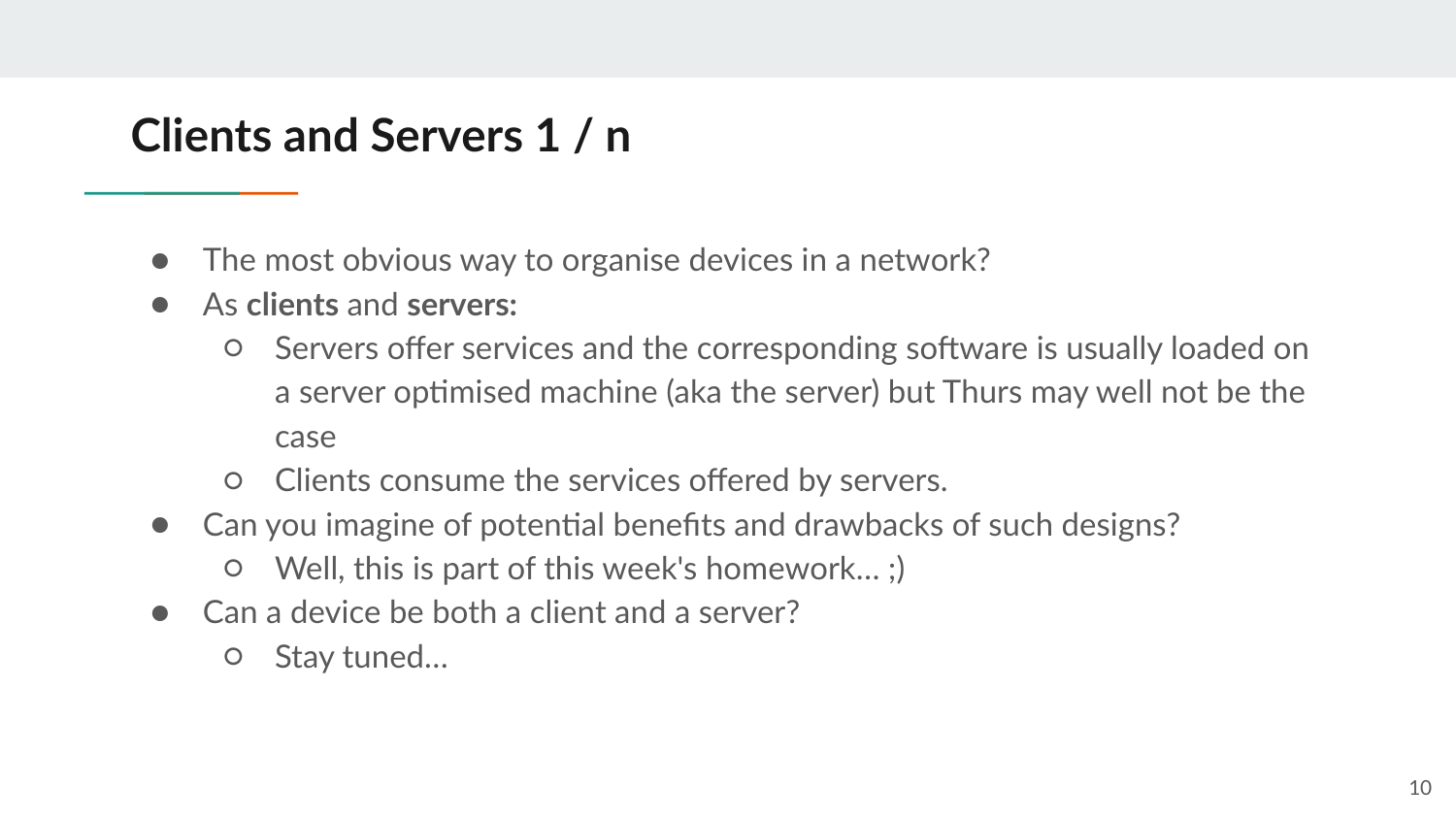

# Clients and Servers 1 / n
The most obvious way to organise devices in a network?
As clients and servers:
Servers offer services and the corresponding software is usually loaded on a server optimised machine (aka the server) but Thurs may well not be the case
Clients consume the services offered by servers.
Can you imagine of potential benefits and drawbacks of such designs?
Well, this is part of this week's homework… ;)
Can a device be both a client and a server?
Stay tuned…
10